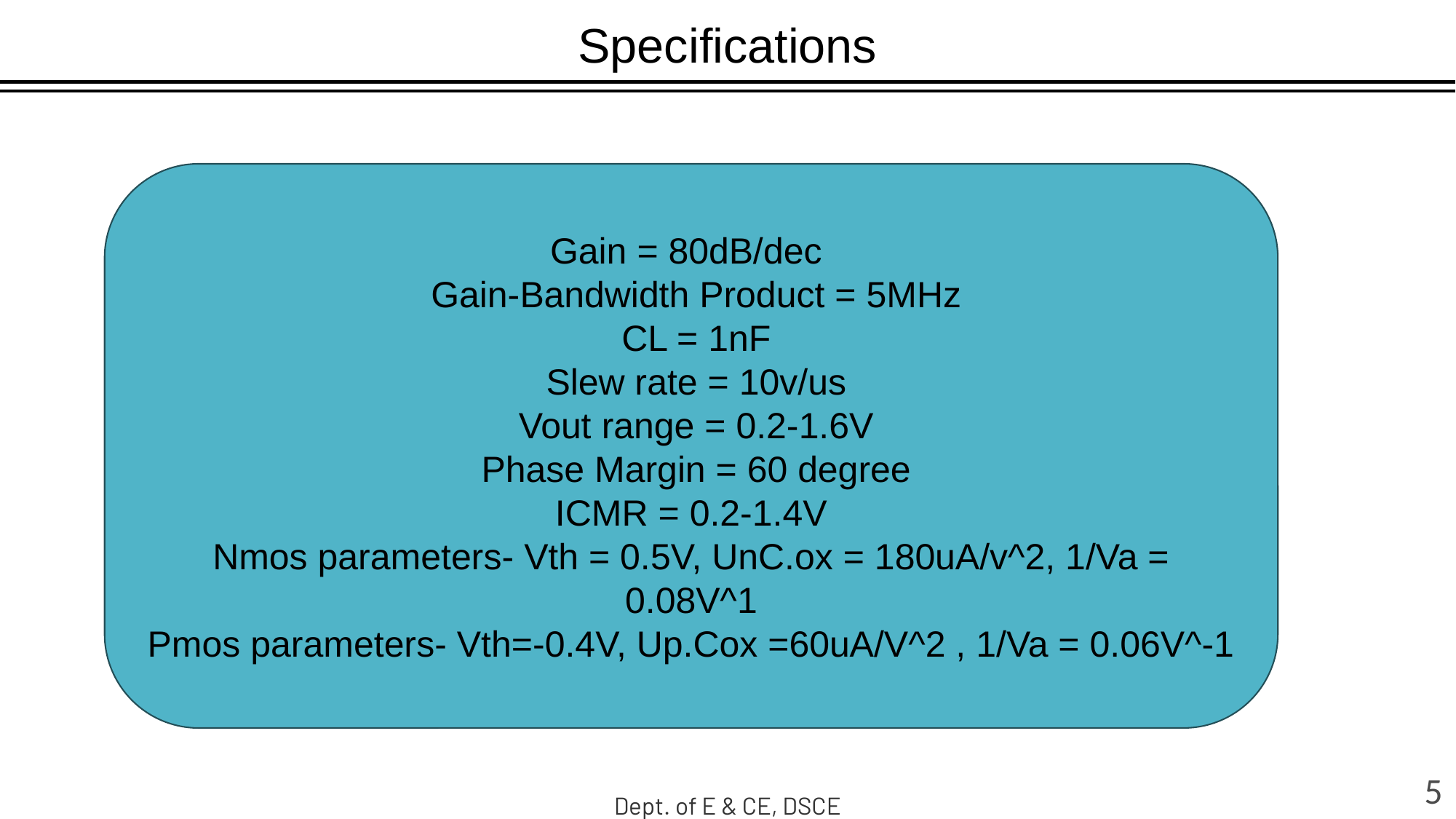

Specifications
Gain = 80dB/dec
 Gain-Bandwidth Product = 5MHz
 CL = 1nF
 Slew rate = 10v/us
 Vout range = 0.2-1.6V
 Phase Margin = 60 degree
ICMR = 0.2-1.4V
Nmos parameters- Vth = 0.5V, UnC.ox = 180uA/v^2, 1/Va = 0.08V^1
Pmos parameters- Vth=-0.4V, Up.Cox =60uA/V^2 , 1/Va = 0.06V^-1
5
Dept. of E & CE, DSCE